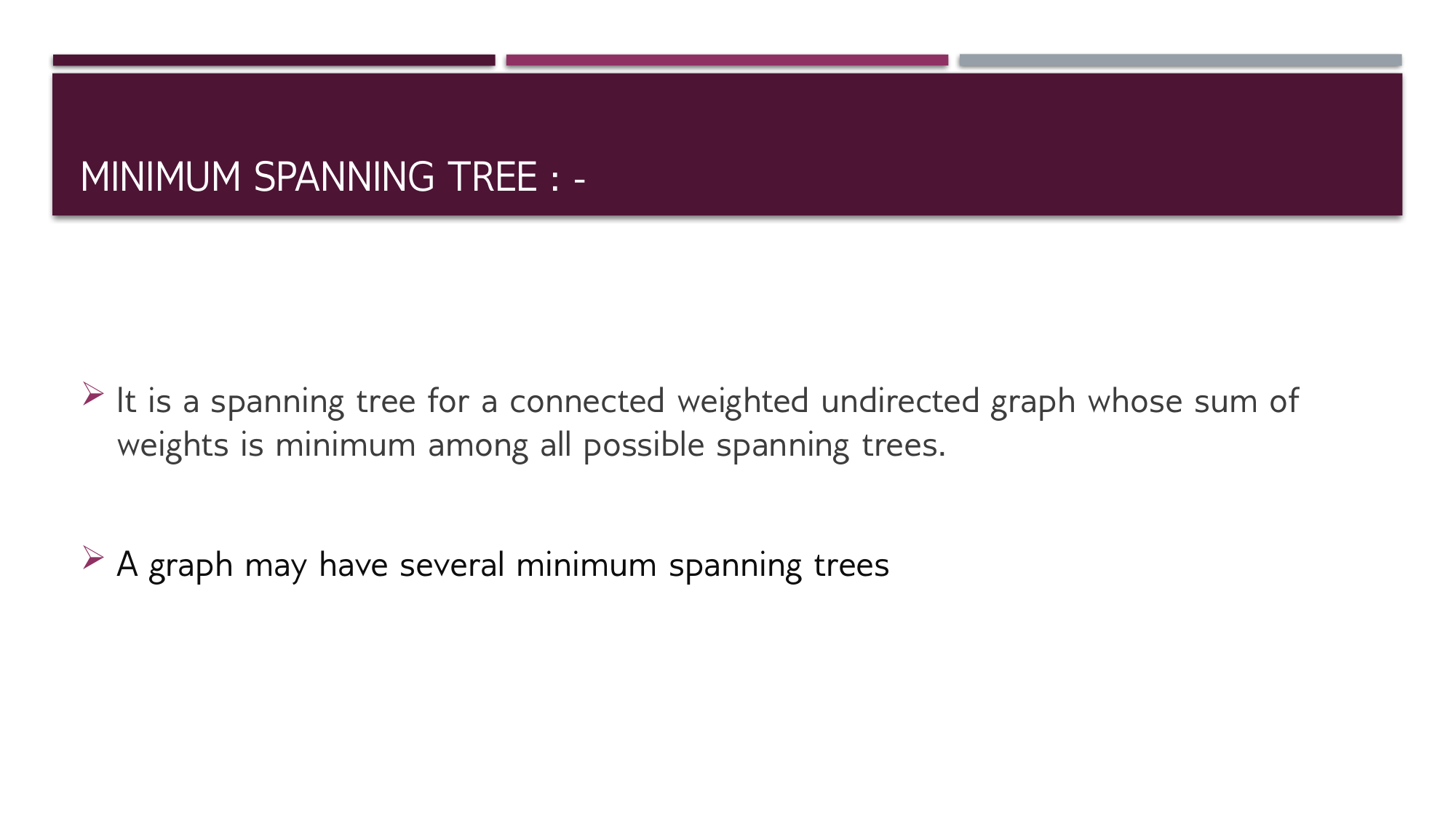

# MINIMUM SPANNING TREE : -
It is a spanning tree for a connected weighted undirected graph whose sum of weights is minimum among all possible spanning trees.

A graph may have several minimum spanning trees